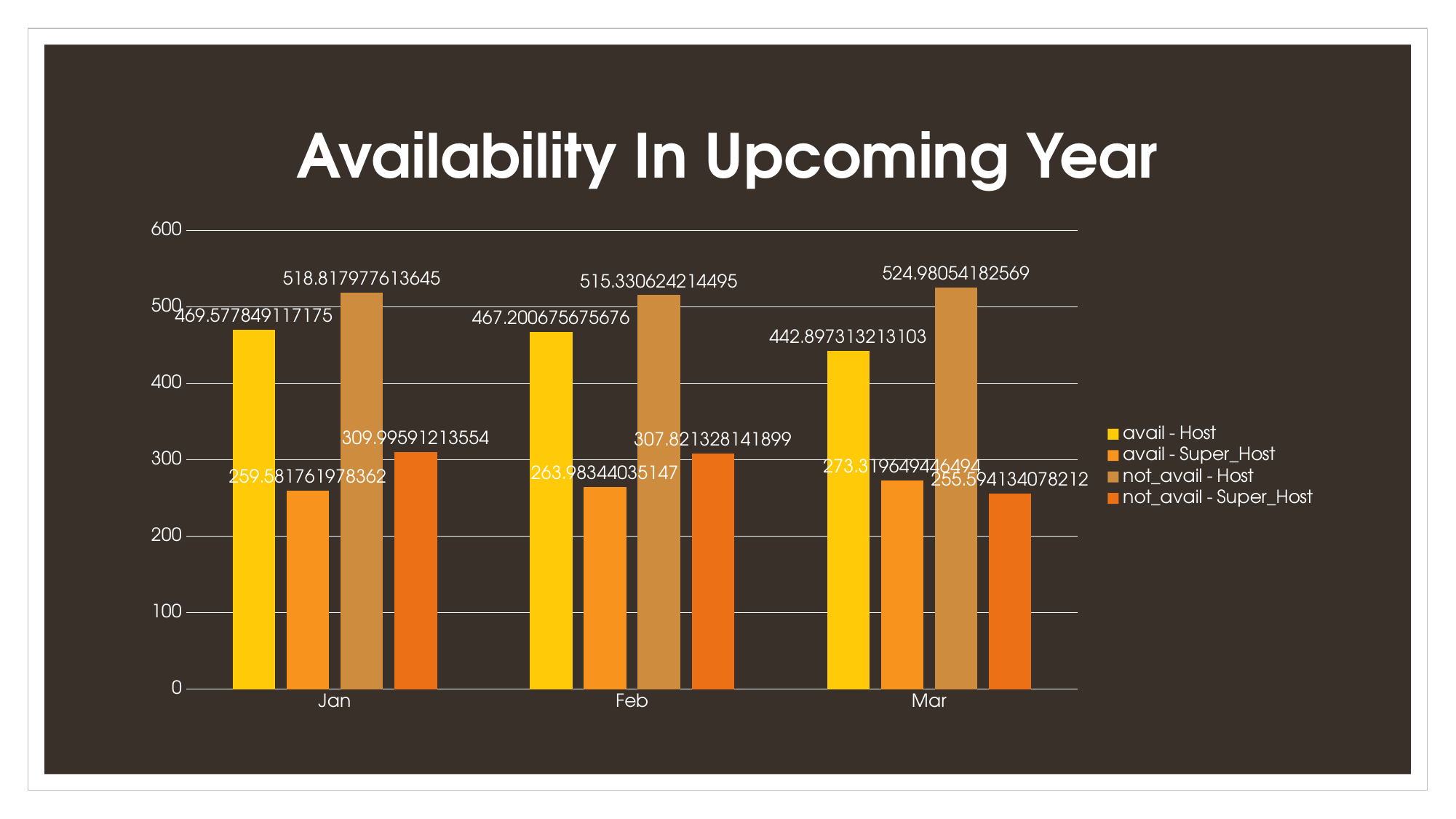

# Availability In Upcoming Year

### Chart

| Category | avail - Host | avail - Super_Host | not_avail - Host | not_avail - Super_Host |
|---|---|---|---|---|
| Jan | 469.57784911717494 | 259.58176197836167 | 518.817977613645 | 309.9959121355398 |
| Feb | 467.20067567567565 | 263.9834403514701 | 515.3306242144952 | 307.8213281418992 |
| Mar | 442.8973132131027 | 273.31964944649445 | 524.9805418256898 | 255.59413407821228 |